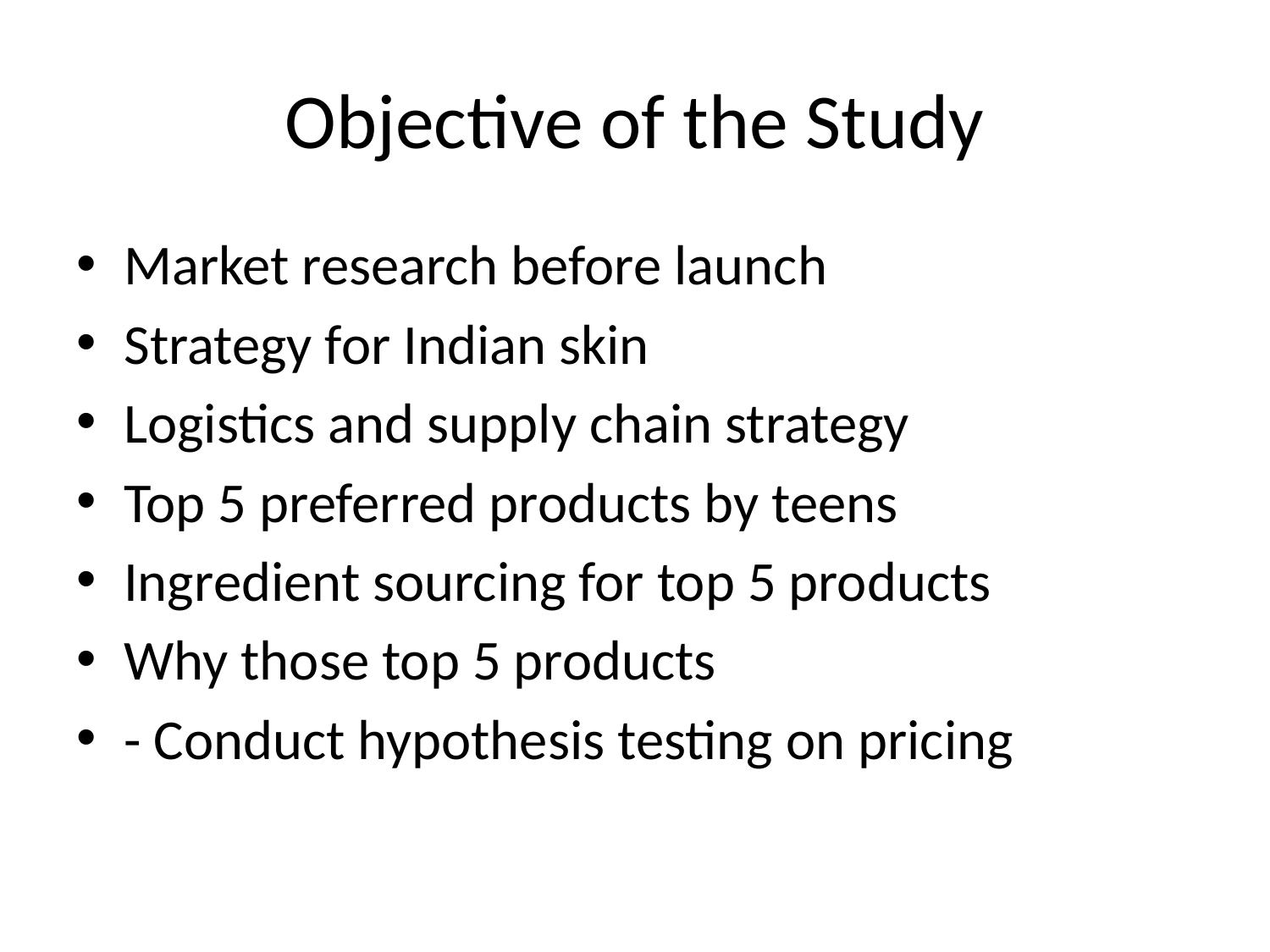

# Objective of the Study
Market research before launch
Strategy for Indian skin
Logistics and supply chain strategy
Top 5 preferred products by teens
Ingredient sourcing for top 5 products
Why those top 5 products
- Conduct hypothesis testing on pricing